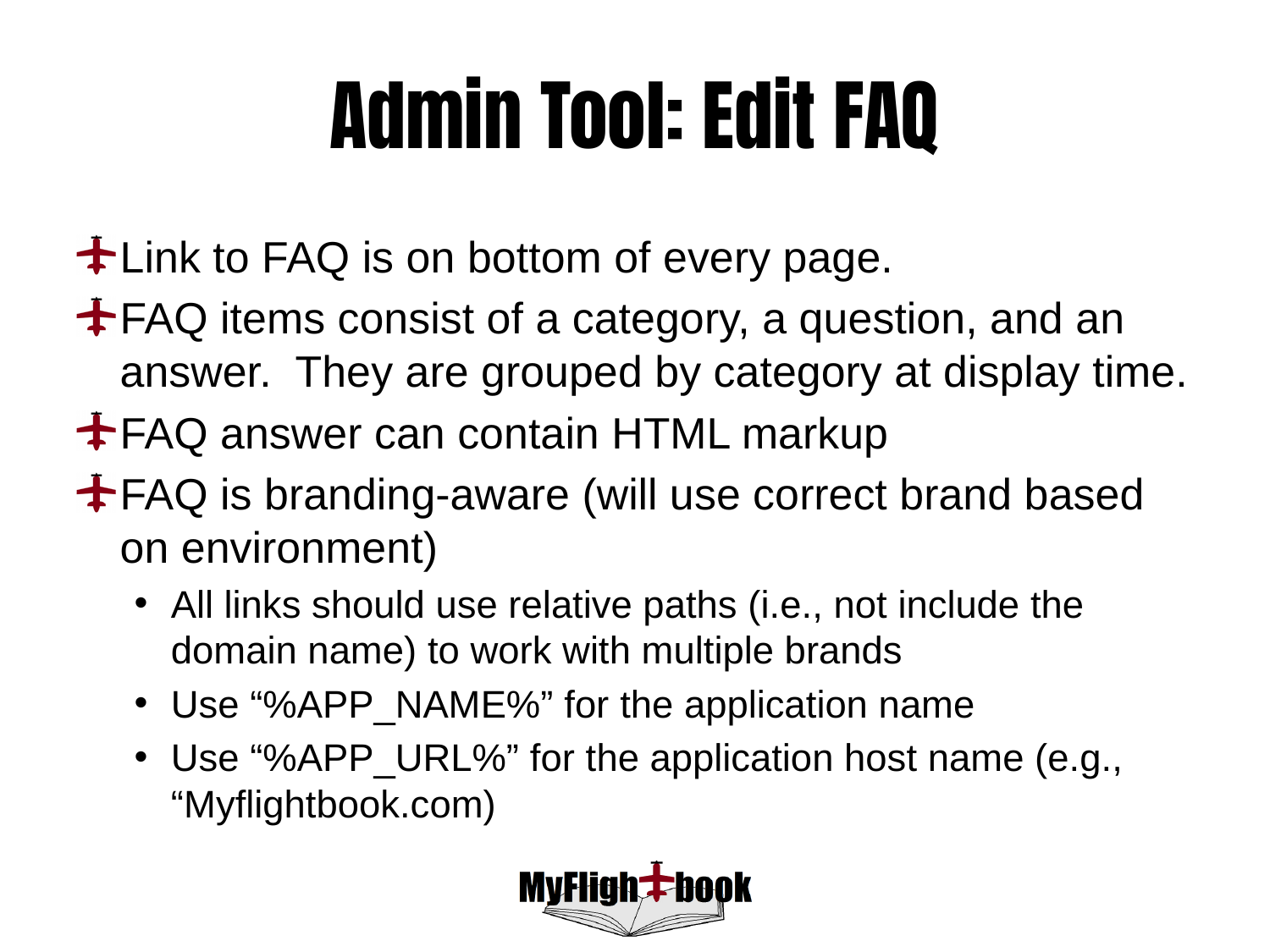

# Admin Tool: Edit FAQ
Link to FAQ is on bottom of every page.
FAQ items consist of a category, a question, and an answer.  They are grouped by category at display time.
FAQ answer can contain HTML markup
FAQ is branding-aware (will use correct brand based on environment)
All links should use relative paths (i.e., not include the domain name) to work with multiple brands
Use “%APP_NAME%” for the application name
Use “%APP_URL%” for the application host name (e.g., “Myflightbook.com)